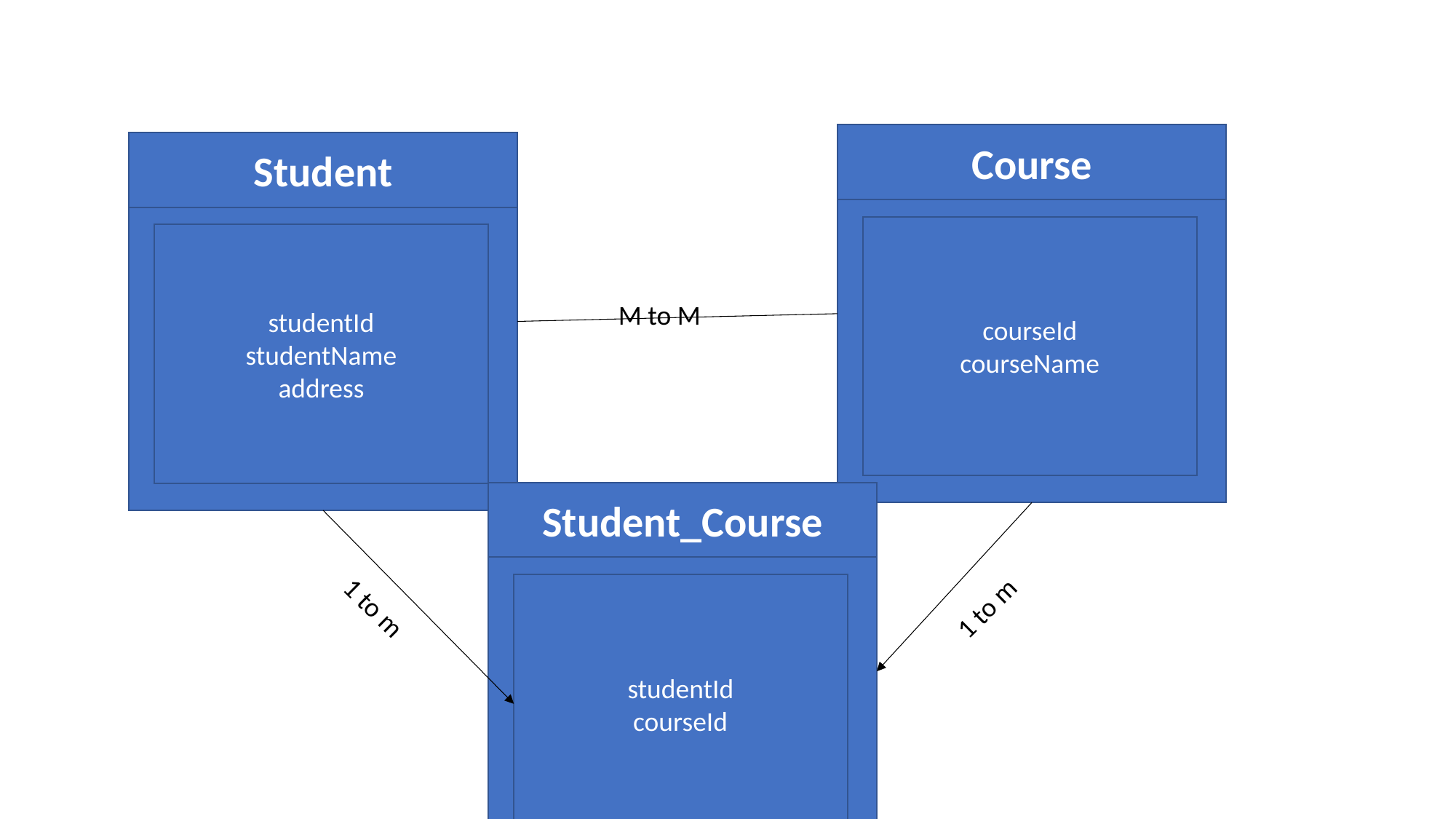

Course

Student
courseId
courseName
studentId
studentName
address
M to M

Student_Course
studentId
courseId
1 to m
1 to m